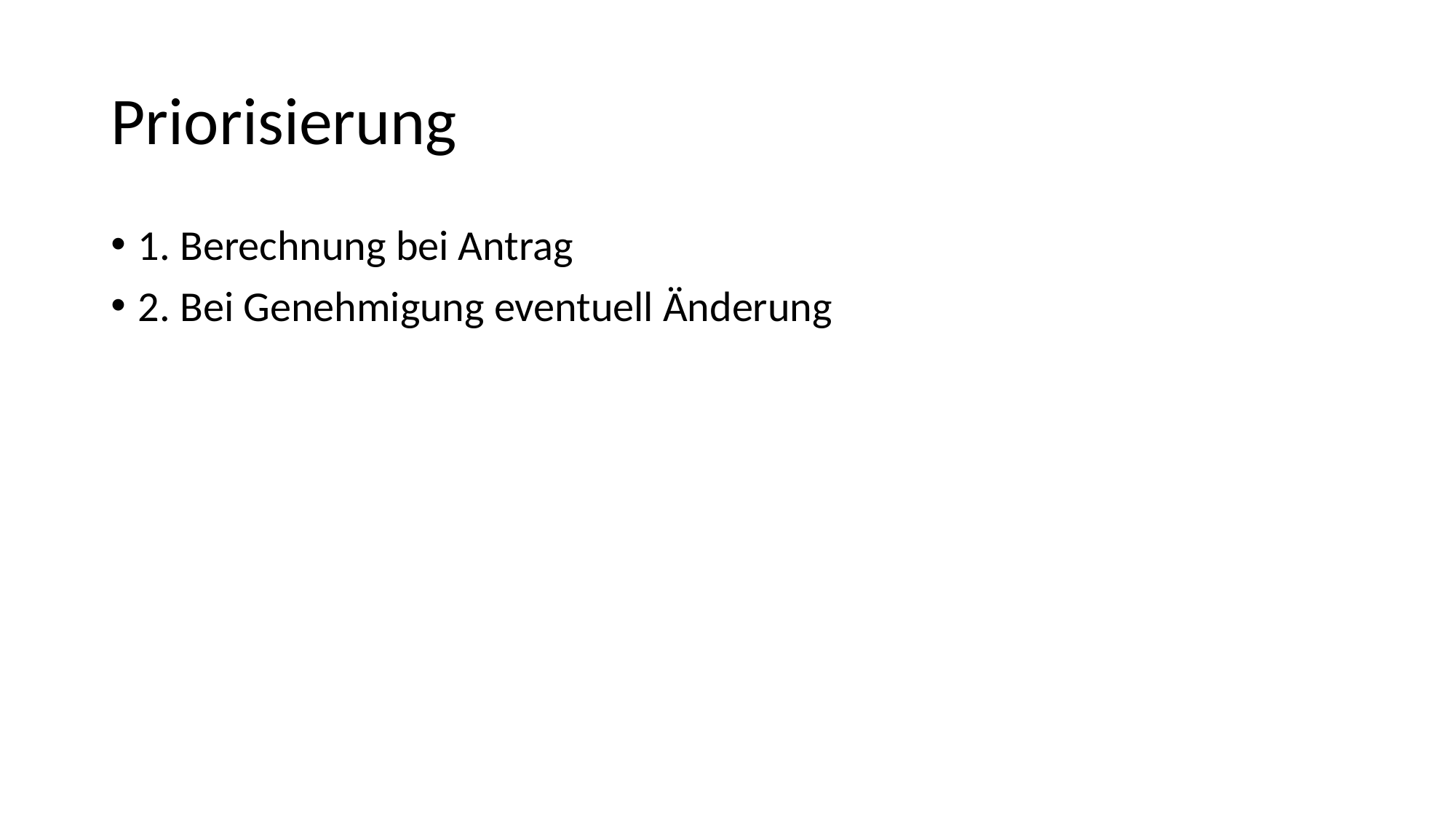

# Priorisierung
1. Berechnung bei Antrag
2. Bei Genehmigung eventuell Änderung